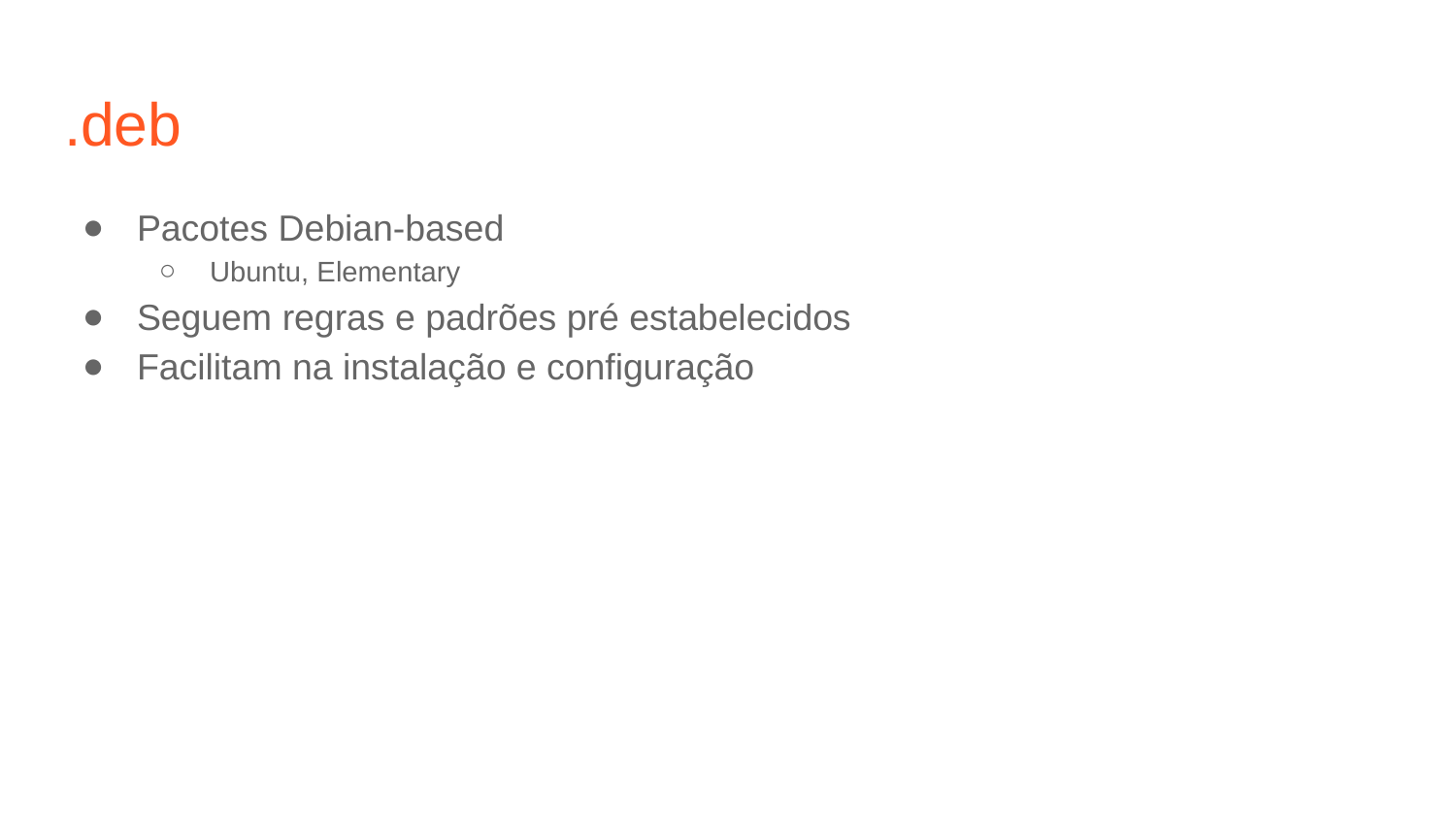

# .deb
Pacotes Debian-based
Ubuntu, Elementary
Seguem regras e padrões pré estabelecidos
Facilitam na instalação e configuração